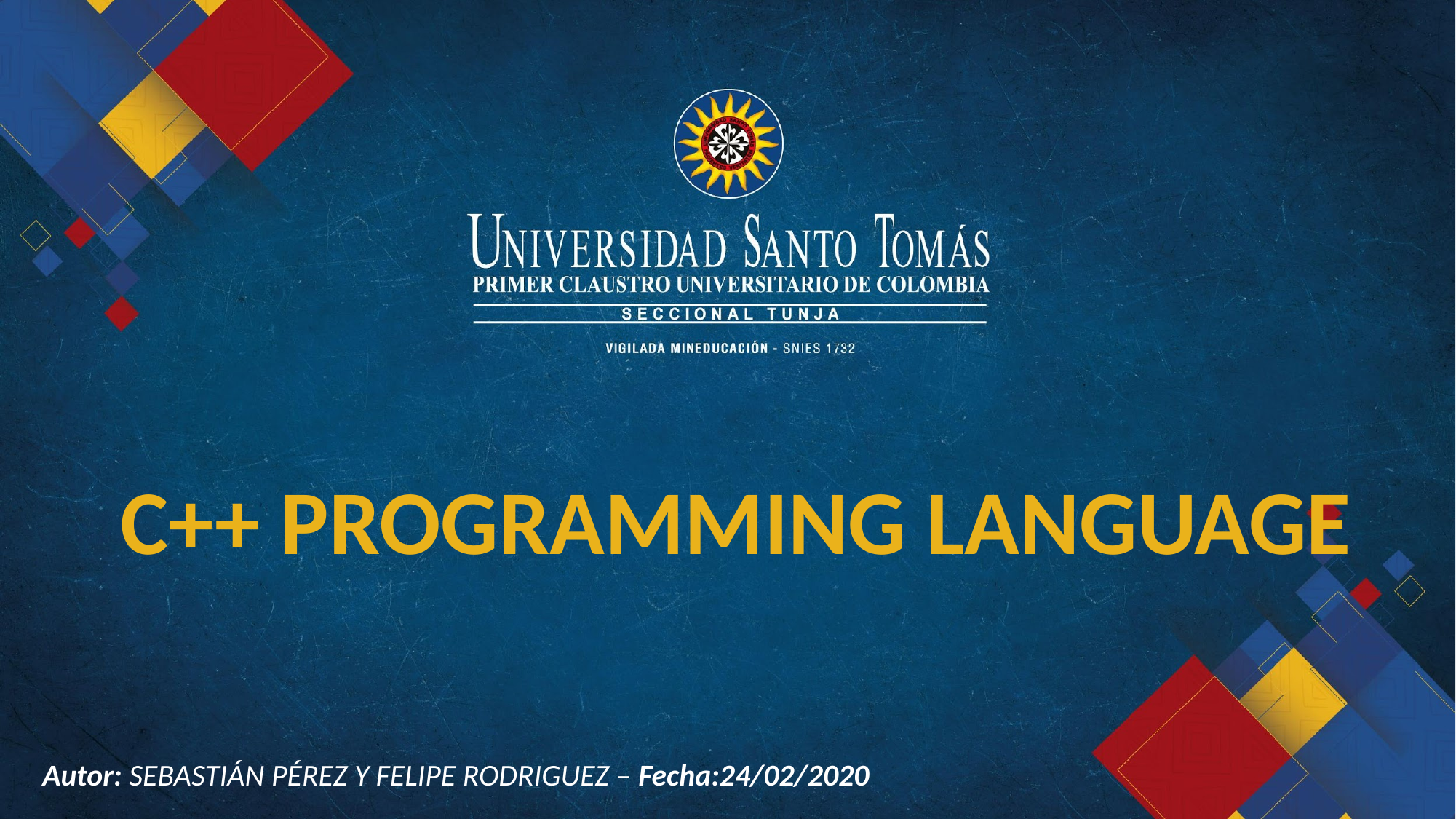

C++ PROGRAMMING LANGUAGE
Autor: SEBASTIÁN PÉREZ Y FELIPE RODRIGUEZ – Fecha:24/02/2020